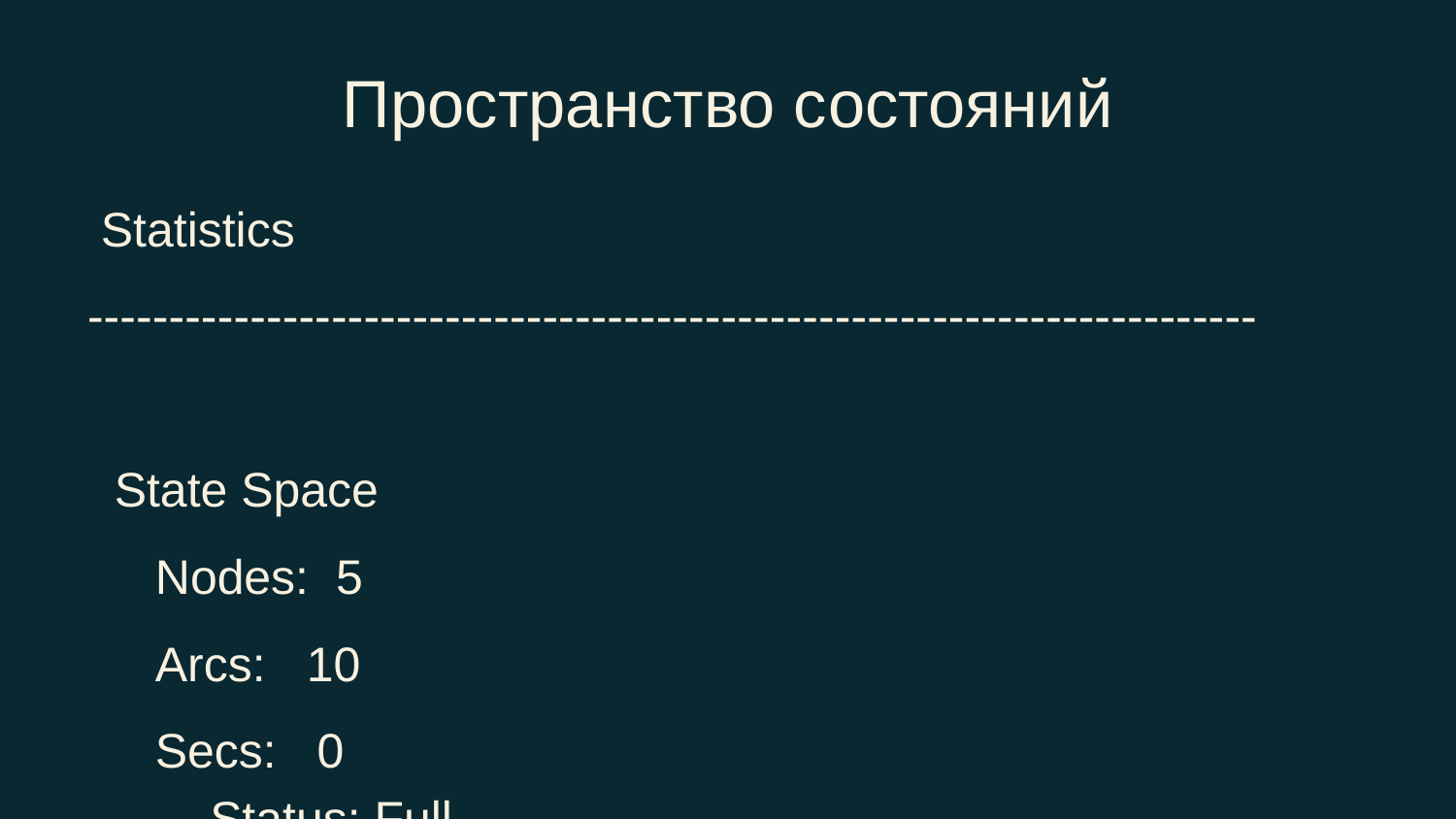

# Пространство состояний
 Statistics
------------------------------------------------------------------------

  State Space
     Nodes:  5
     Arcs:   10
     Secs:   0
     Status: Full